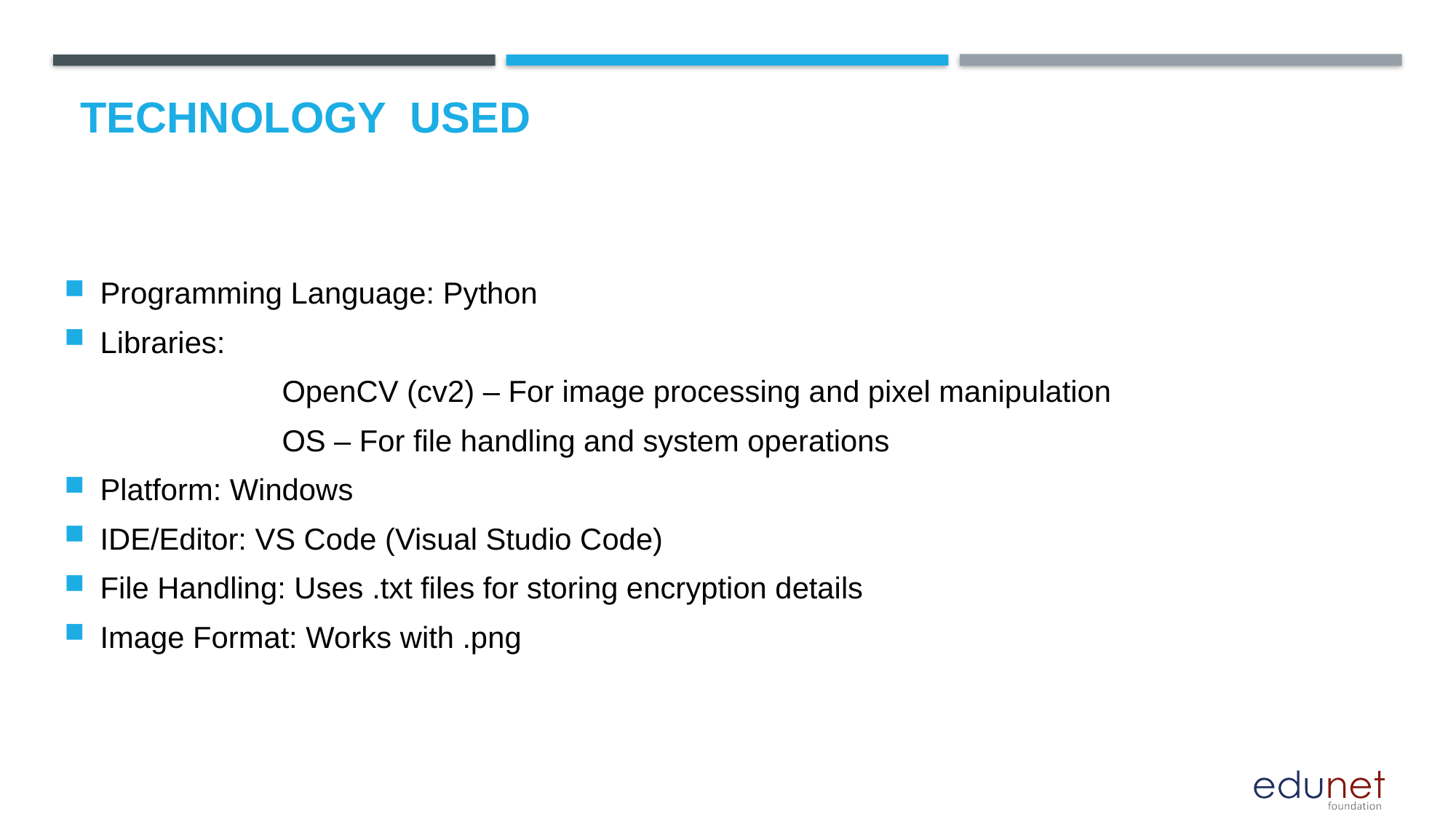

# Technology  used
Programming Language: Python
Libraries:
		OpenCV (cv2) – For image processing and pixel manipulation
		OS – For file handling and system operations
Platform: Windows
IDE/Editor: VS Code (Visual Studio Code)
File Handling: Uses .txt files for storing encryption details
Image Format: Works with .png